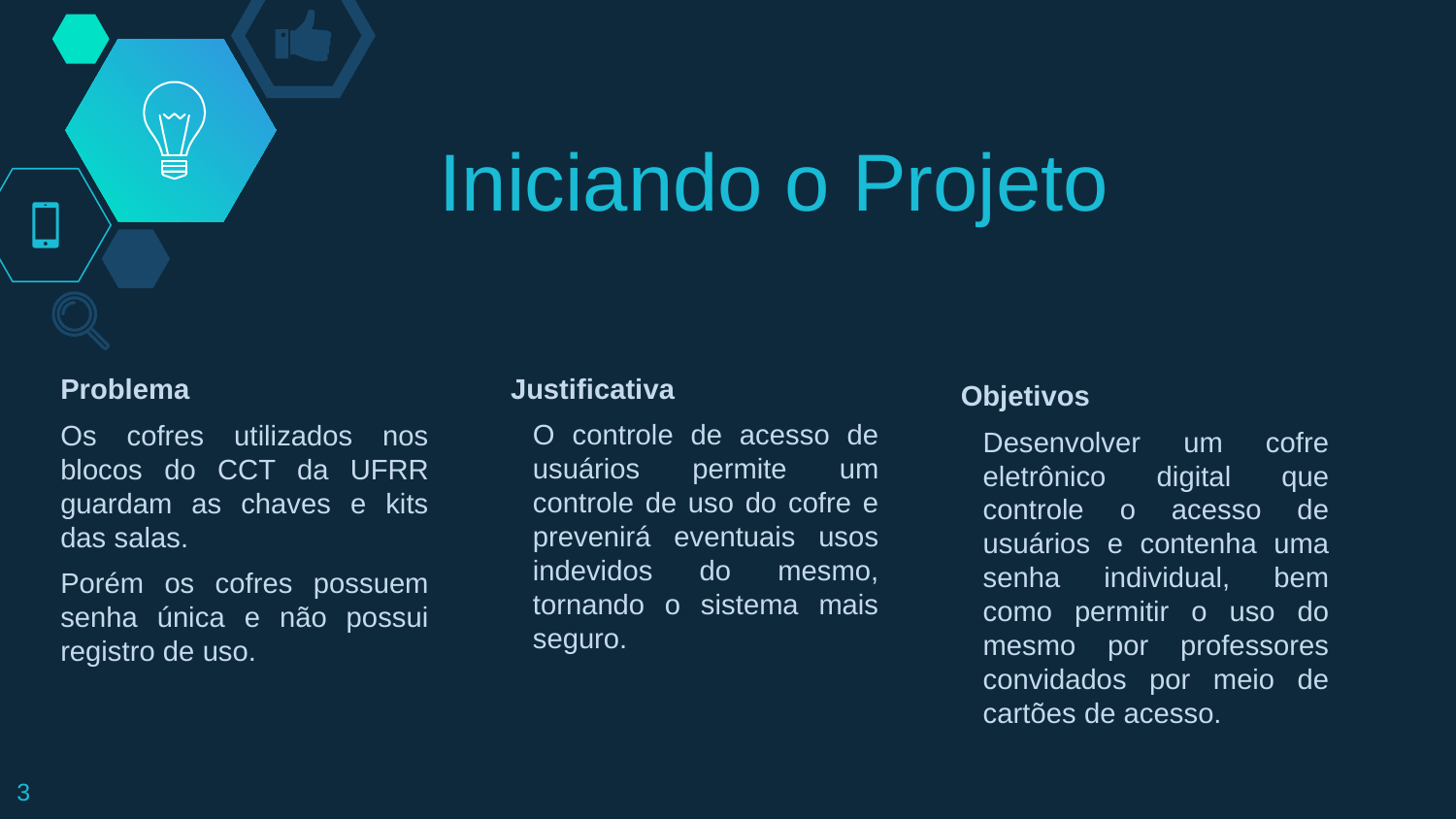

# Iniciando o Projeto
Justificativa
O controle de acesso de usuários permite um controle de uso do cofre e prevenirá eventuais usos indevidos do mesmo, tornando o sistema mais seguro.
Problema
Os cofres utilizados nos blocos do CCT da UFRR guardam as chaves e kits das salas.
Porém os cofres possuem senha única e não possui registro de uso.
Objetivos
Desenvolver um cofre eletrônico digital que controle o acesso de usuários e contenha uma senha individual, bem como permitir o uso do mesmo por professores convidados por meio de cartões de acesso.

3